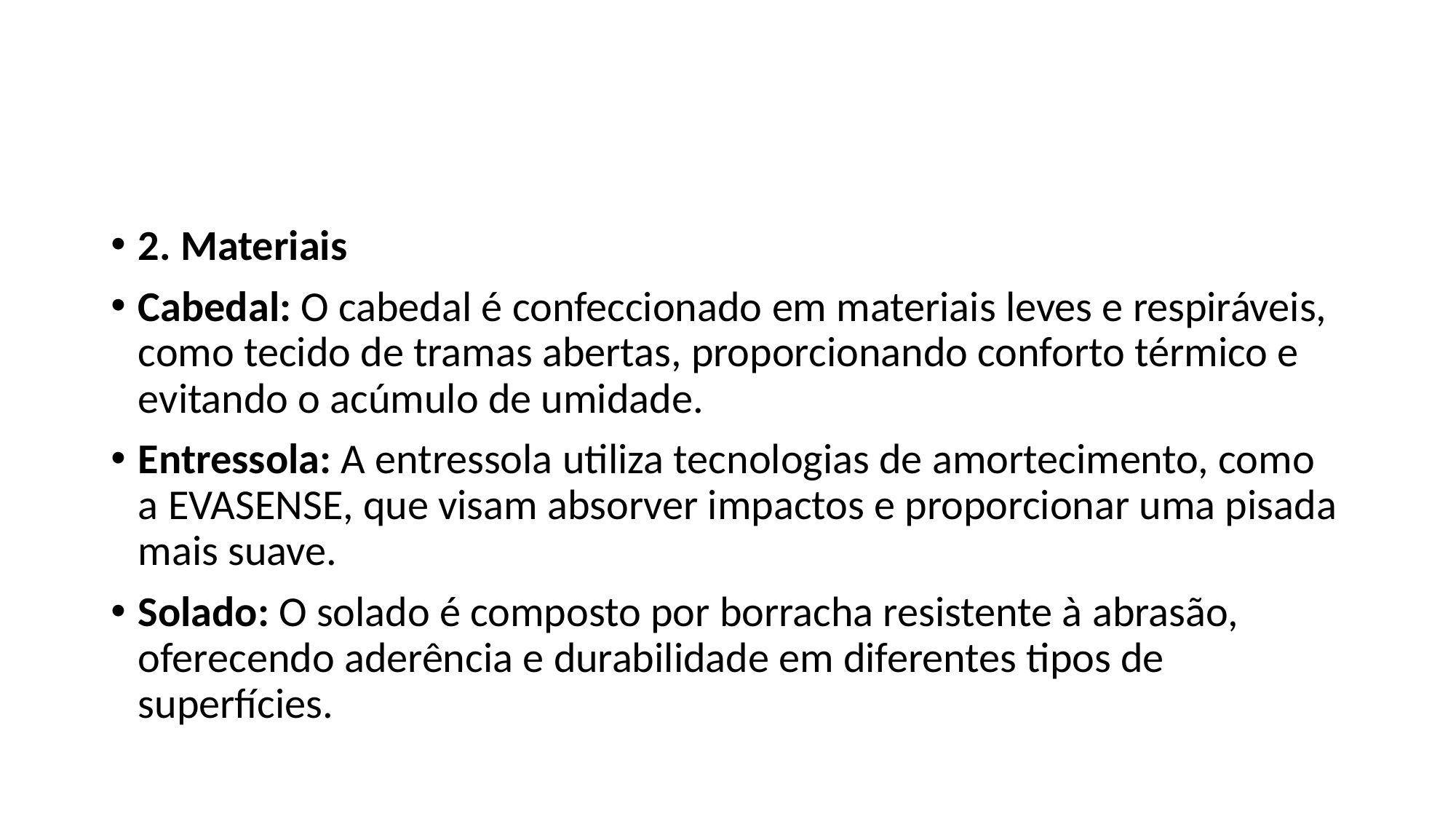

#
2. Materiais
Cabedal: O cabedal é confeccionado em materiais leves e respiráveis, como tecido de tramas abertas, proporcionando conforto térmico e evitando o acúmulo de umidade.
Entressola: A entressola utiliza tecnologias de amortecimento, como a EVASENSE, que visam absorver impactos e proporcionar uma pisada mais suave.
Solado: O solado é composto por borracha resistente à abrasão, oferecendo aderência e durabilidade em diferentes tipos de superfícies.